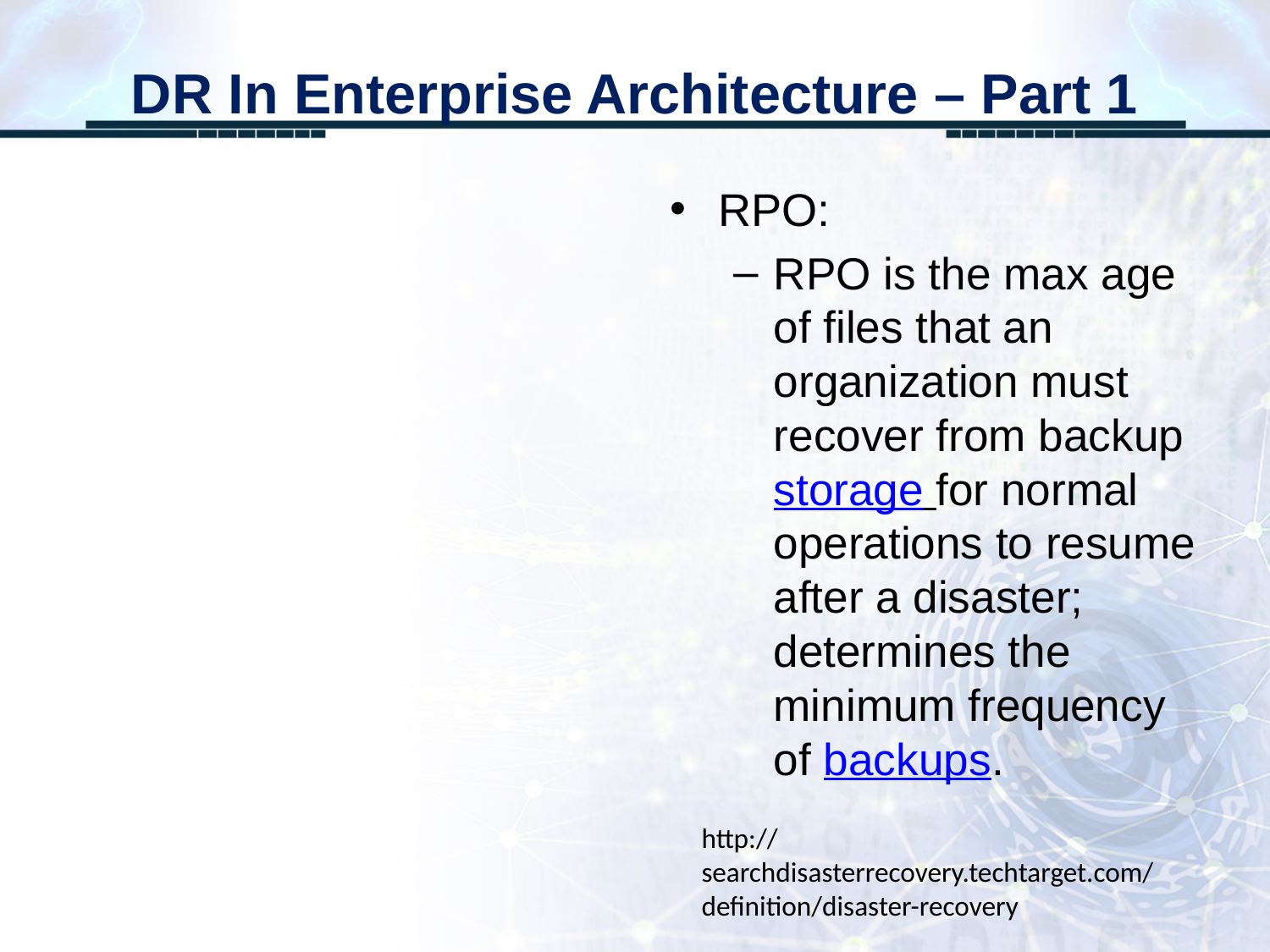

# DR In Enterprise Architecture – Part 1
RPO:
RPO is the max age of files that an organization must recover from backup storage for normal operations to resume after a disaster; determines the minimum frequency of backups.
http://searchdisasterrecovery.techtarget.com/definition/disaster-recovery